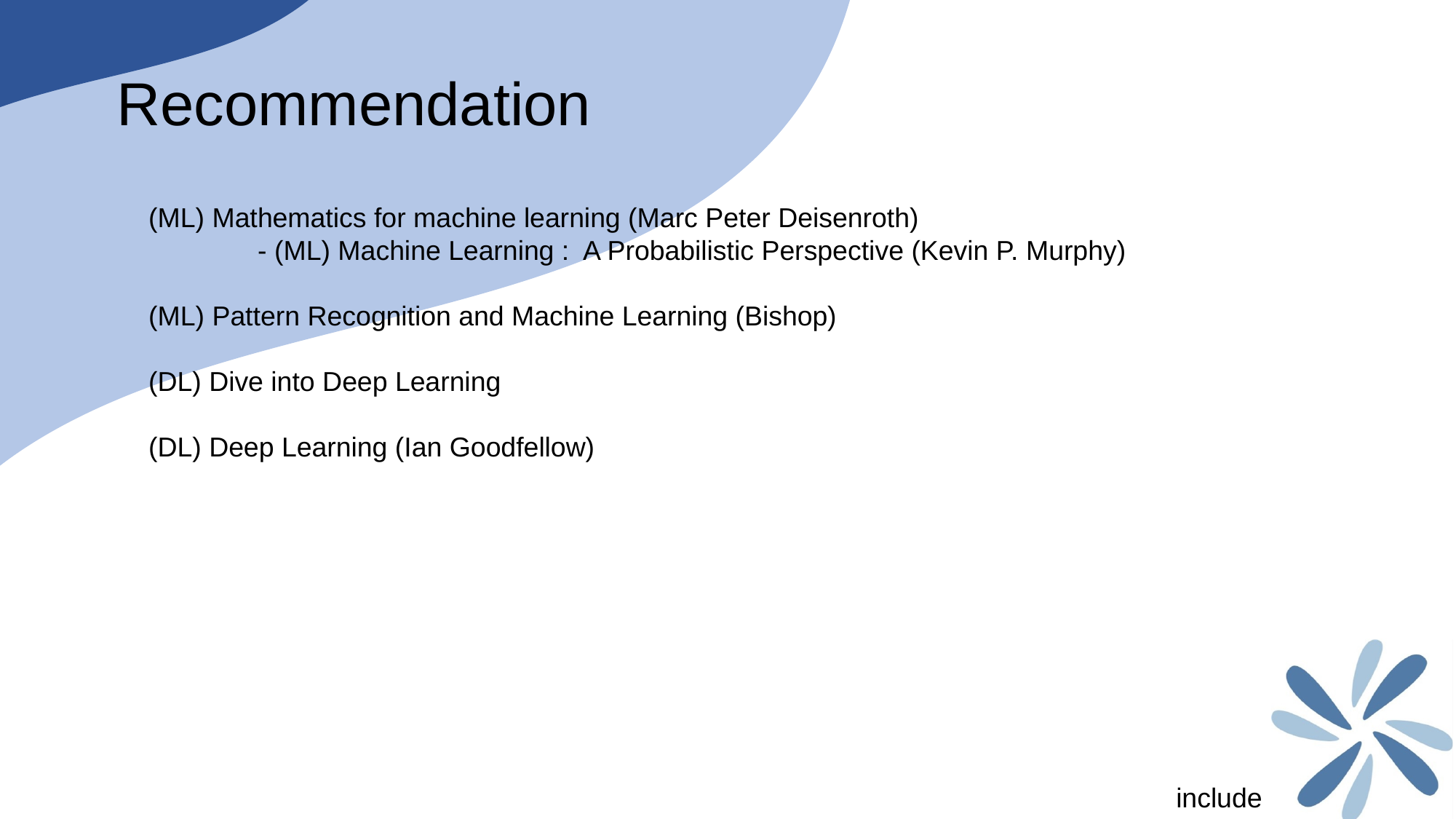

Recommendation

(ML) Mathematics for machine learning (Marc Peter Deisenroth)
	- (ML) Machine Learning :  A Probabilistic Perspective (Kevin P. Murphy)

(ML) Pattern Recognition and Machine Learning (Bishop)

(DL) Dive into Deep Learning

(DL) Deep Learning (Ian Goodfellow)